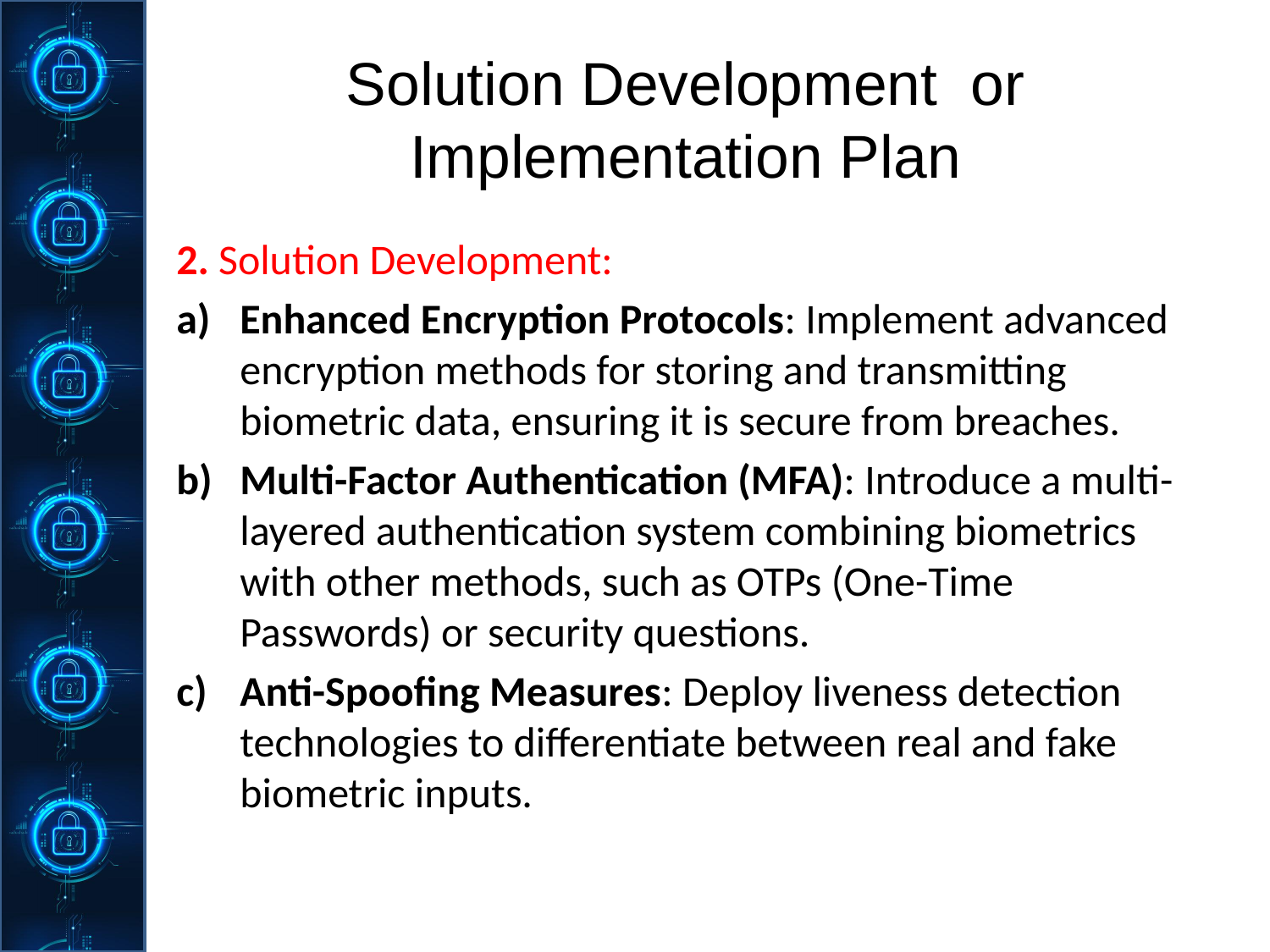

# Solution Development  or Implementation Plan
2. Solution Development:
Enhanced Encryption Protocols: Implement advanced encryption methods for storing and transmitting biometric data, ensuring it is secure from breaches.
Multi-Factor Authentication (MFA): Introduce a multi-layered authentication system combining biometrics with other methods, such as OTPs (One-Time Passwords) or security questions.
Anti-Spoofing Measures: Deploy liveness detection technologies to differentiate between real and fake biometric inputs.